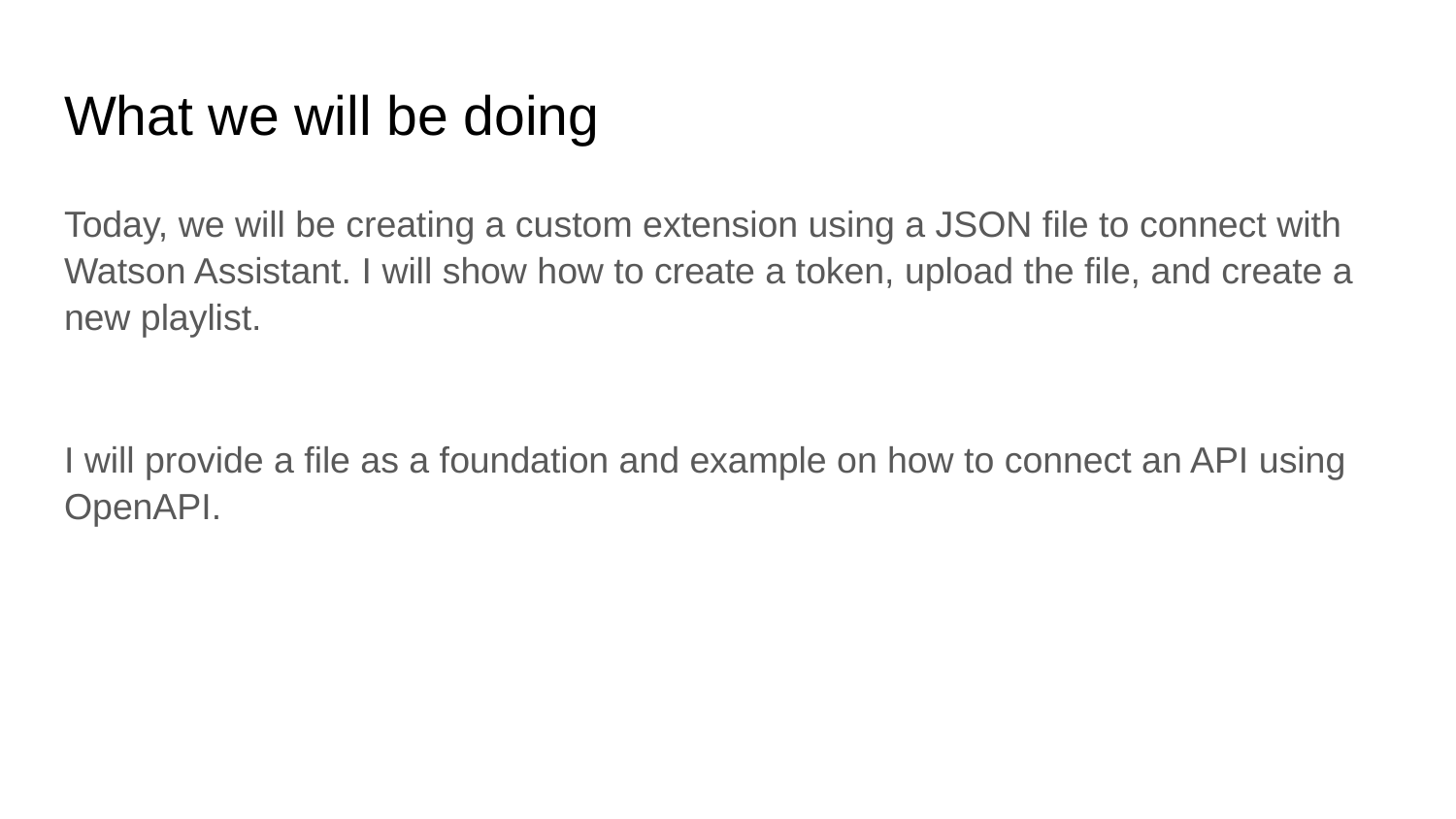

# What we will be doing
Today, we will be creating a custom extension using a JSON file to connect with Watson Assistant. I will show how to create a token, upload the file, and create a new playlist.

I will provide a file as a foundation and example on how to connect an API using OpenAPI.